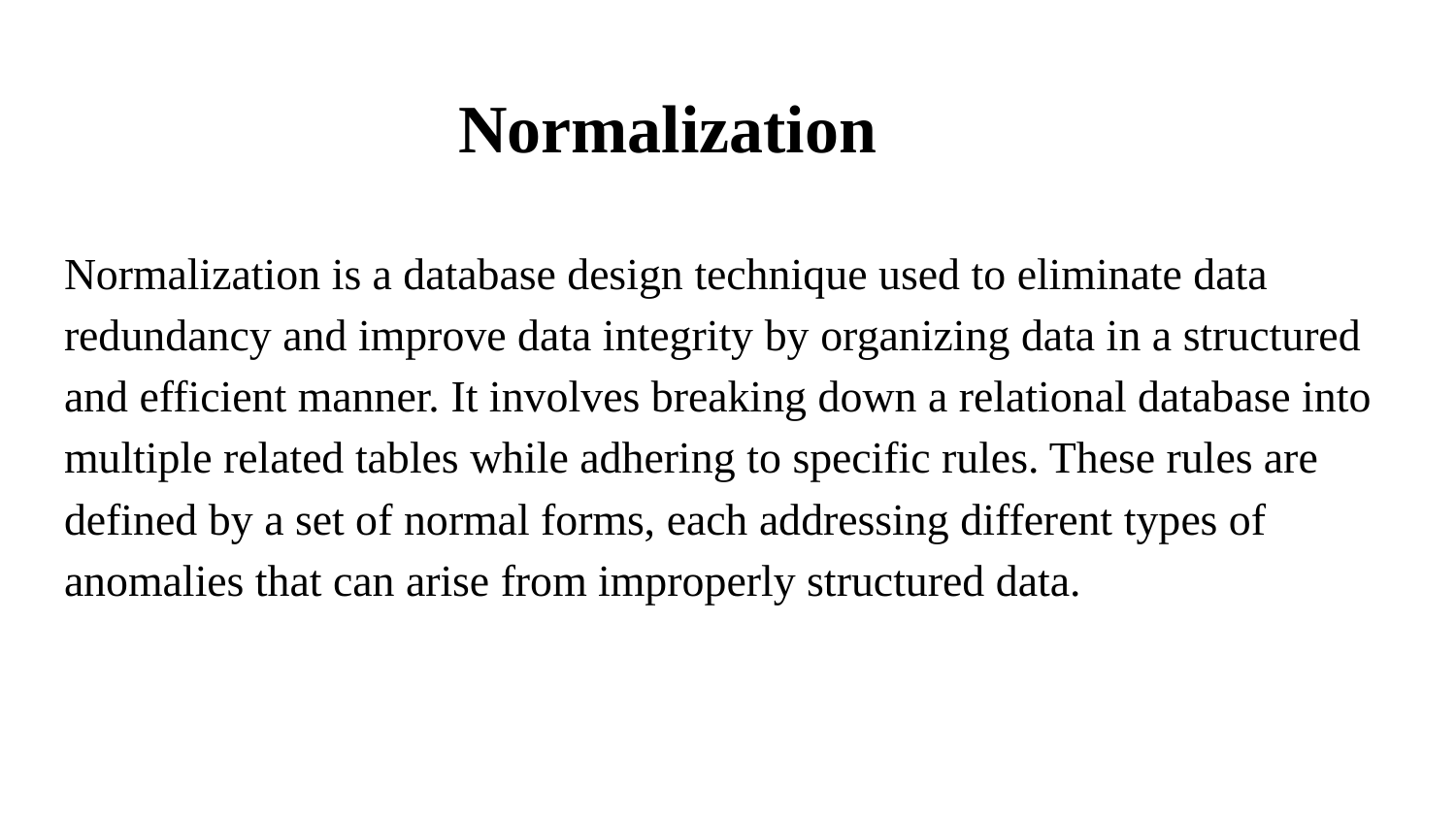

# Normalization
Normalization is a database design technique used to eliminate data redundancy and improve data integrity by organizing data in a structured and efficient manner. It involves breaking down a relational database into multiple related tables while adhering to specific rules. These rules are defined by a set of normal forms, each addressing different types of anomalies that can arise from improperly structured data.